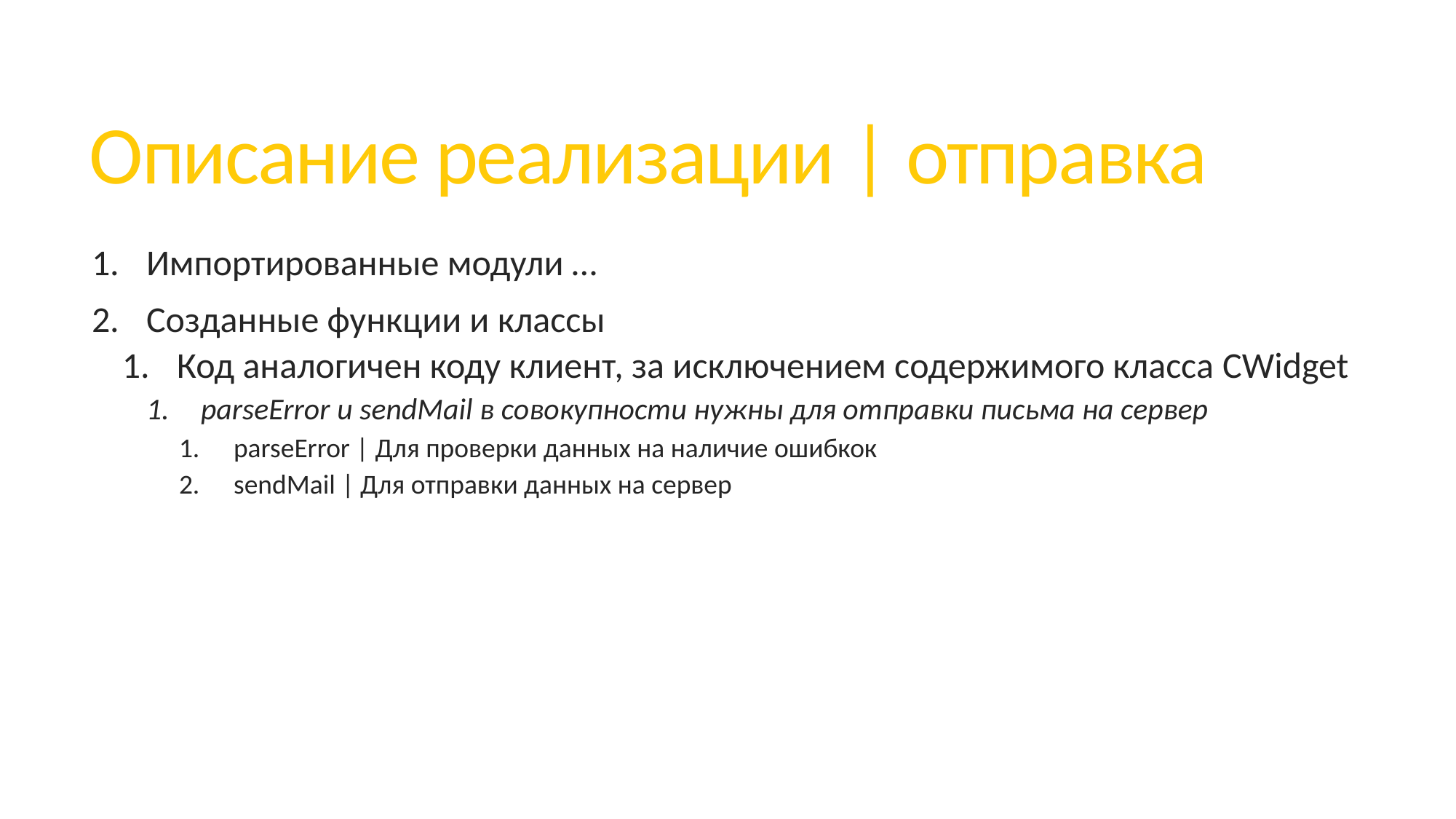

# Описание реализации | отправка
Импортированные модули …
Созданные функции и классы
Код аналогичен коду клиент, за исключением содержимого класса CWidget
parseError и sendMail в совокупности нужны для отправки письма на сервер
parseError | Для проверки данных на наличие ошибкок
sendMail | Для отправки данных на сервер